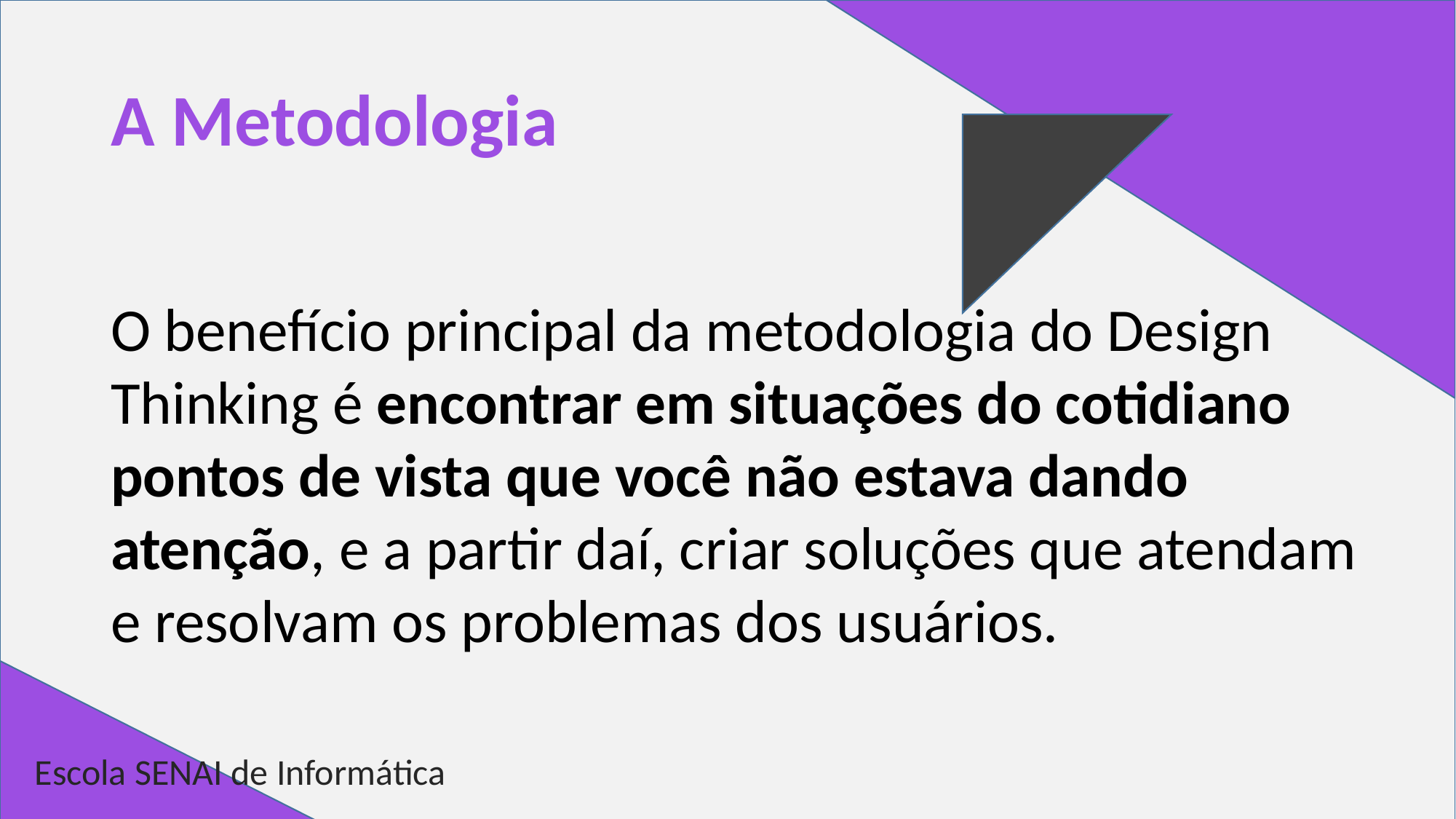

# A Metodologia
O benefício principal da metodologia do Design Thinking é encontrar em situações do cotidiano pontos de vista que você não estava dando atenção, e a partir daí, criar soluções que atendam e resolvam os problemas dos usuários.